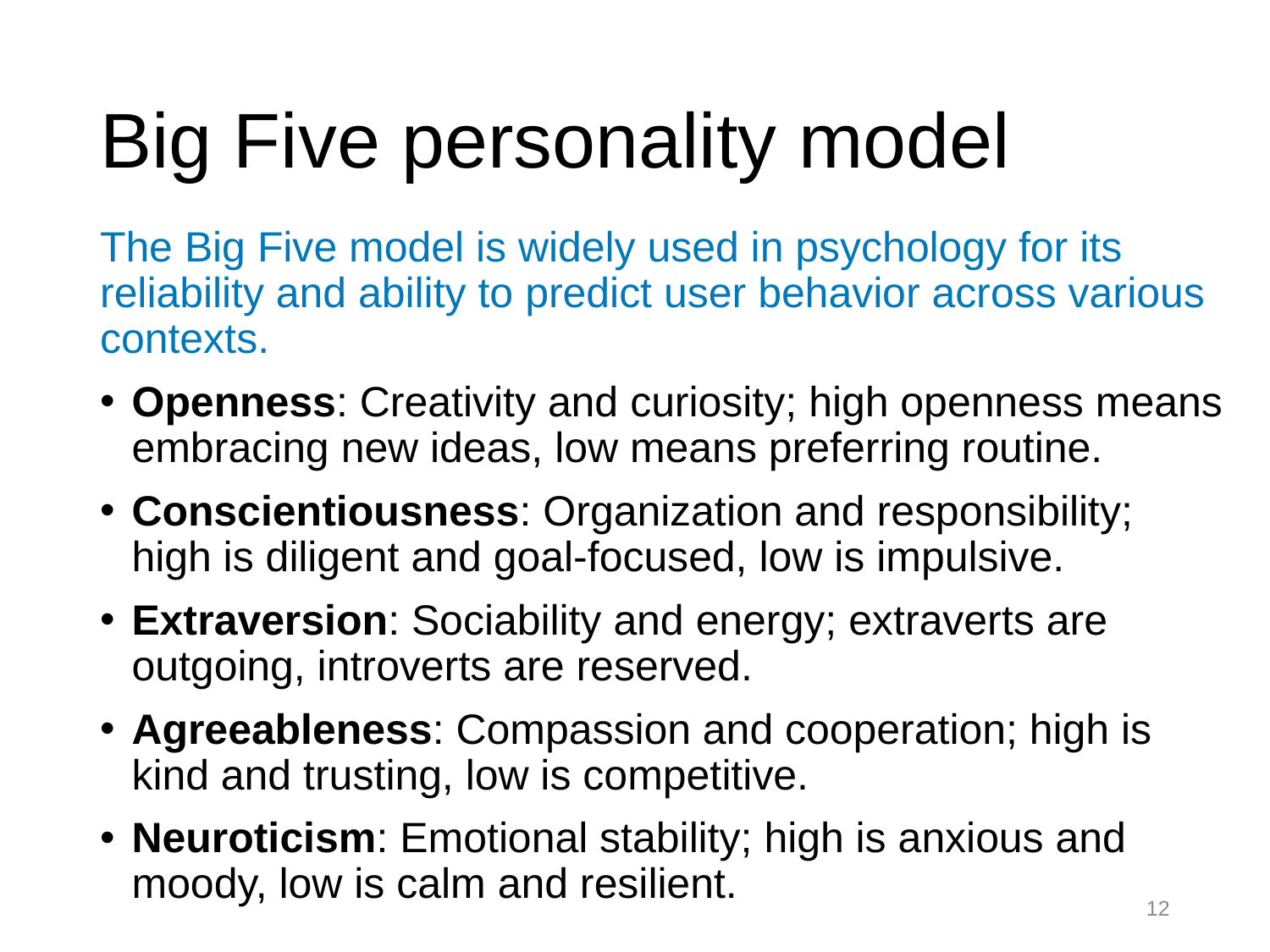

# Big Five personality model
The Big Five model is widely used in psychology for its reliability and ability to predict user behavior across various contexts.
Openness: Creativity and curiosity; high openness means embracing new ideas, low means preferring routine.
Conscientiousness: Organization and responsibility; high is diligent and goal-focused, low is impulsive.
Extraversion: Sociability and energy; extraverts are outgoing, introverts are reserved.
Agreeableness: Compassion and cooperation; high is kind and trusting, low is competitive.
Neuroticism: Emotional stability; high is anxious and moody, low is calm and resilient.
12